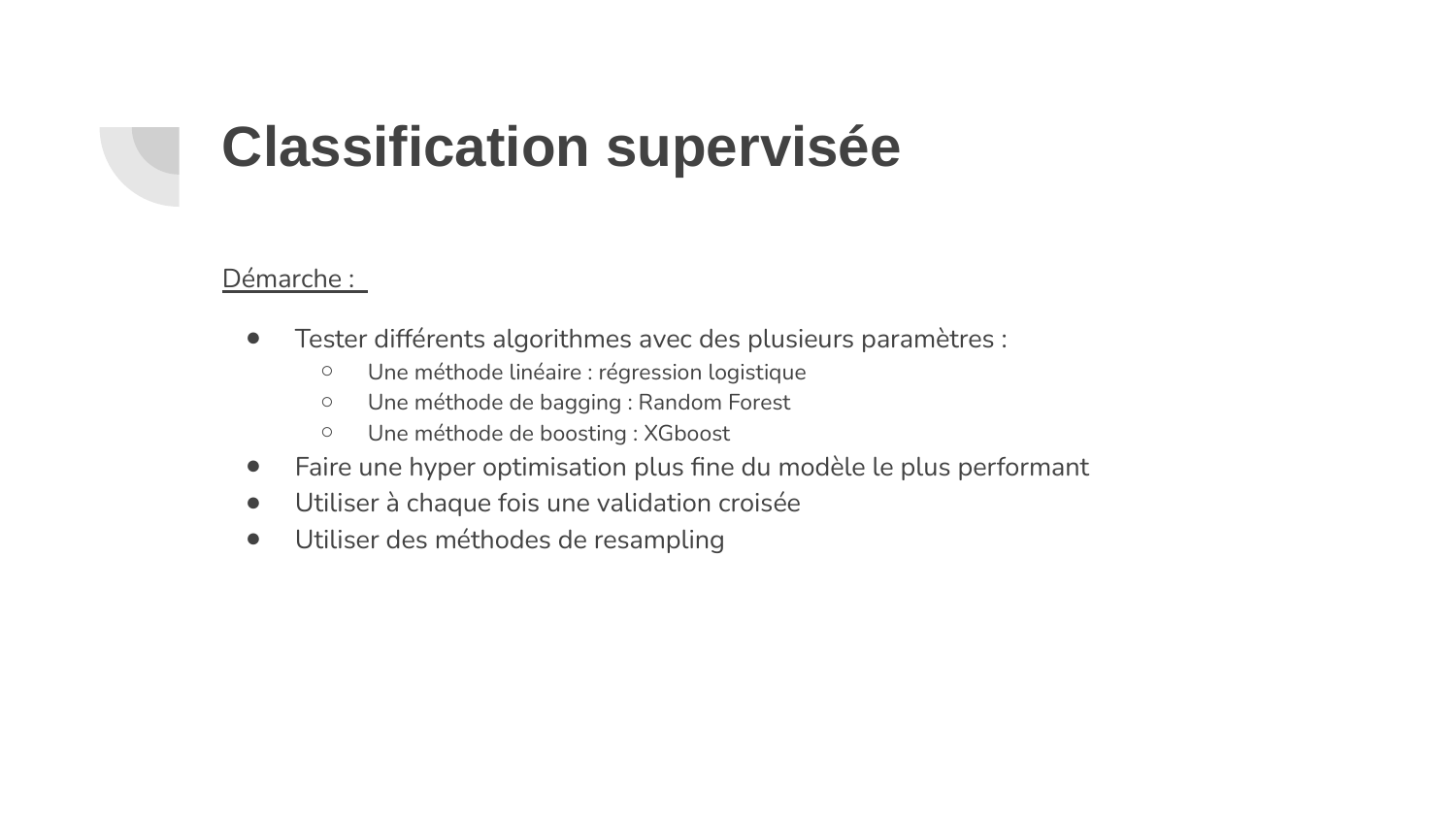

# Classification supervisée
Démarche :
Tester différents algorithmes avec des plusieurs paramètres :
Une méthode linéaire : régression logistique
Une méthode de bagging : Random Forest
Une méthode de boosting : XGboost
Faire une hyper optimisation plus fine du modèle le plus performant
Utiliser à chaque fois une validation croisée
Utiliser des méthodes de resampling